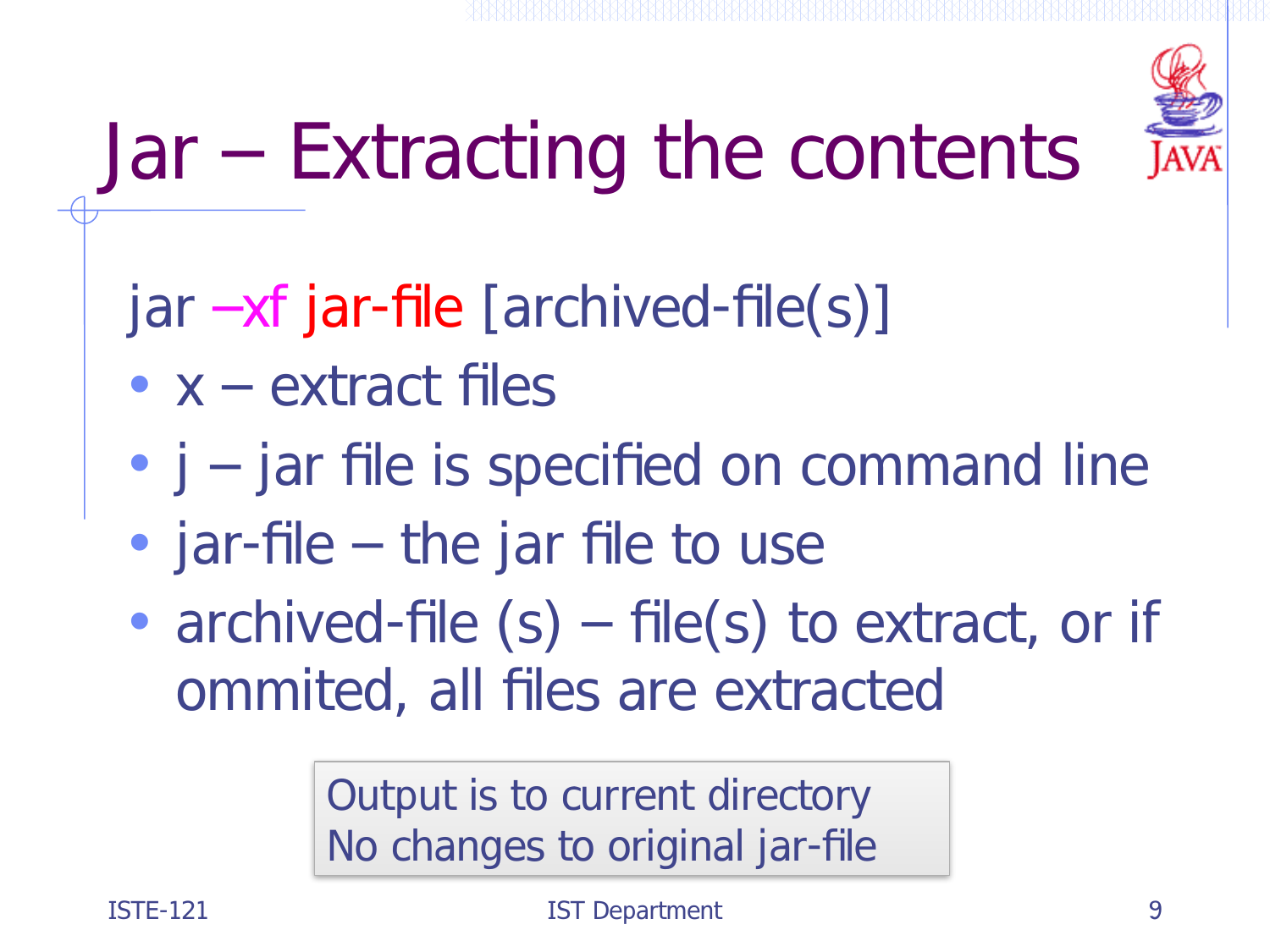

# Jar – Extracting the contents
jar –xf jar-file [archived-file(s)]
x – extract files
j – jar file is specified on command line
jar-file – the jar file to use
archived-file (s) – file(s) to extract, or if ommited, all files are extracted
Output is to current directory
No changes to original jar-file
ISTE-121
IST Department
9